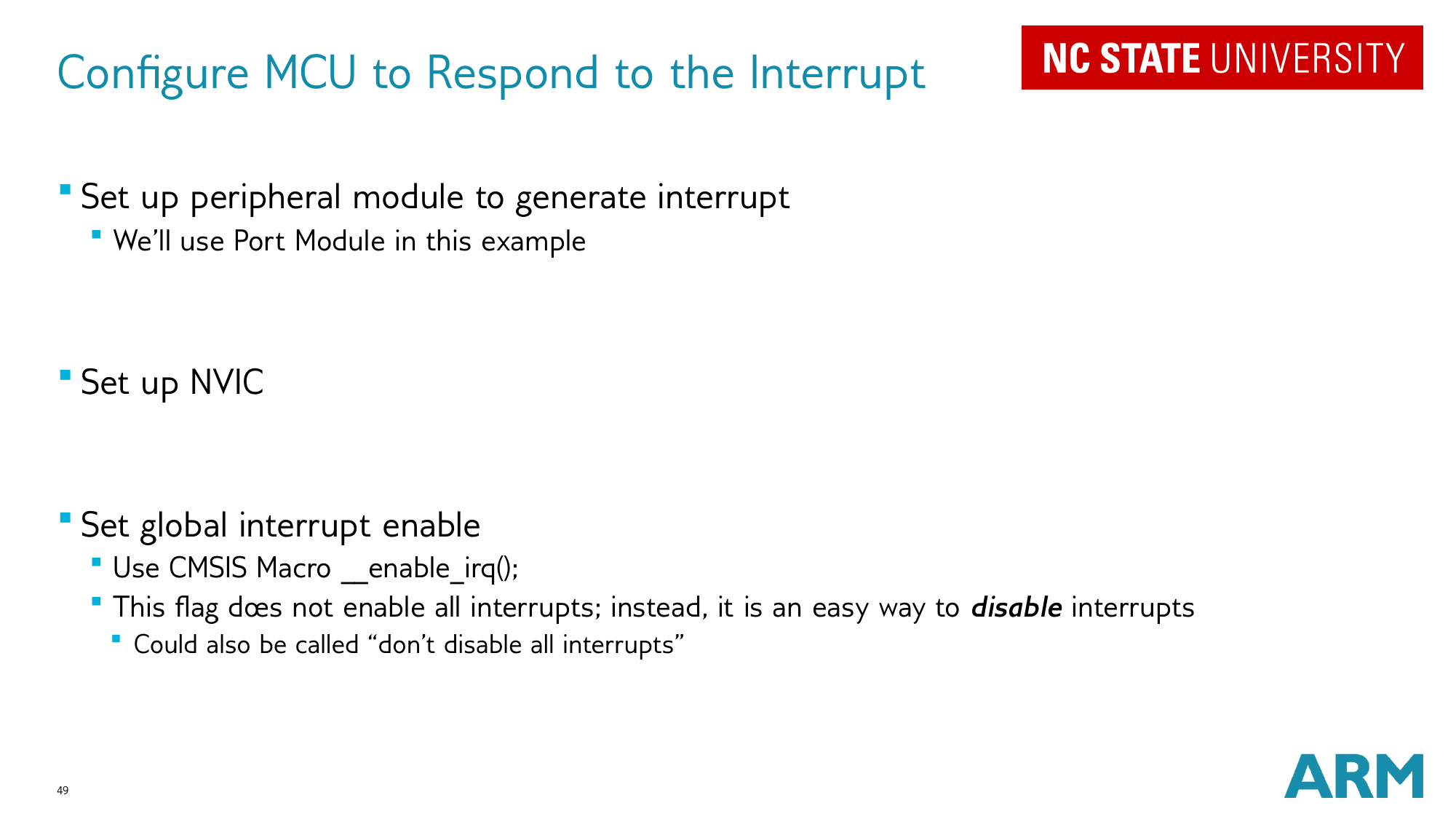

# Configure MCU to Respond to the Interrupt
Set up peripheral module to generate interrupt
We’ll use Port Module in this example

Set up NVIC

Set global interrupt enable
Use CMSIS Macro __enable_irq();
This flag does not enable all interrupts; instead, it is an easy way to disable interrupts
Could also be called “don’t disable all interrupts”